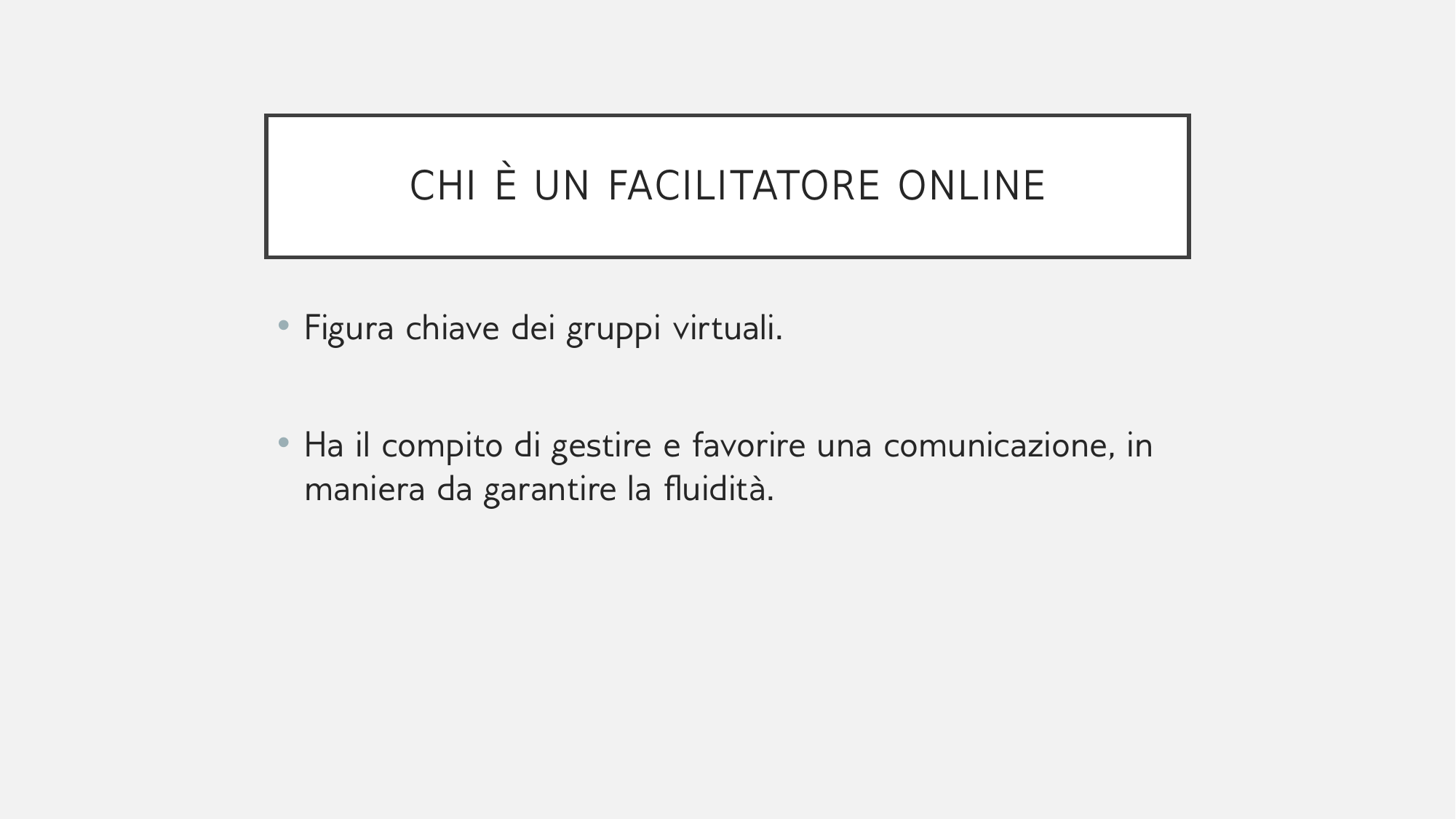

# CHI È UN FACILITATORE ONLINE
Figura chiave dei gruppi virtuali.

Ha il compito di gestire e favorire una comunicazione, in maniera da garantire la fluidità.